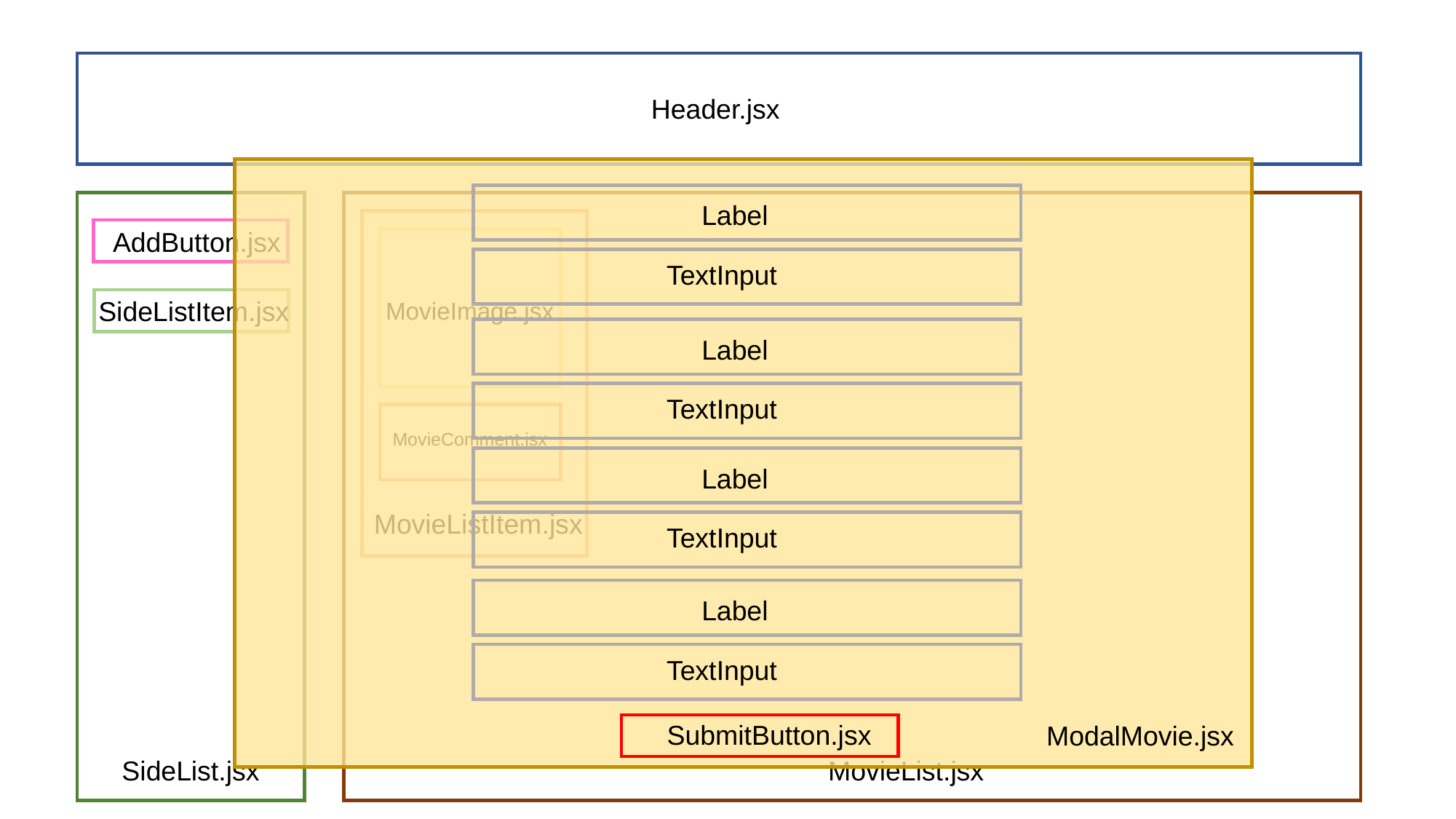

Header.jsx

Label

AddButton.jsx

TextInput
SideListItem.jsx

MovieImage.jsx

Label

TextInput

MovieComment.jsx

Label
MovieListItem.jsx

TextInput

Label

TextInput
SubmitButton.jsx
ModalMovie.jsx

SideList.jsx
MovieList.jsx